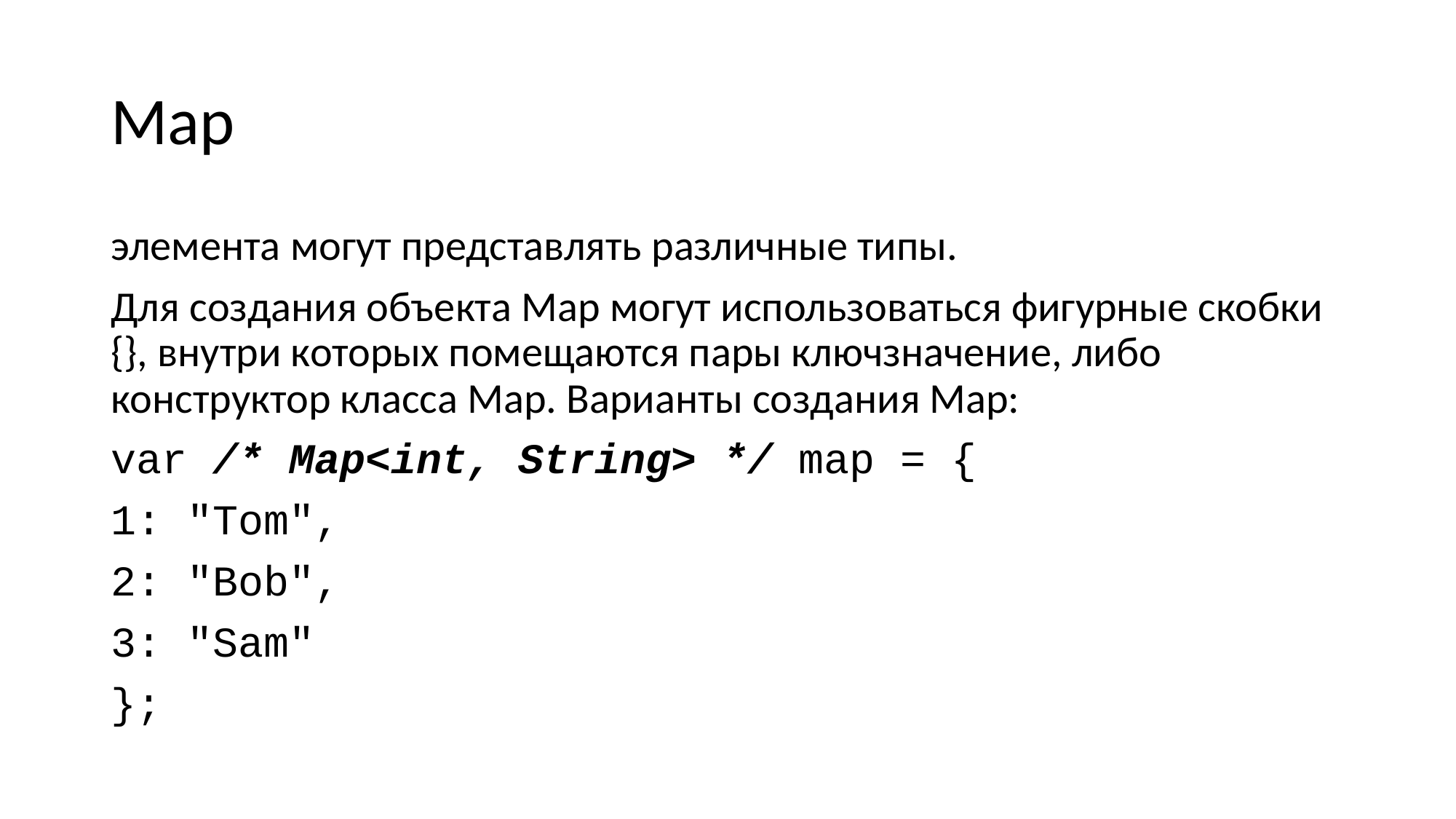

# Map
элемента могут представлять различные типы.
Для создания объекта Map могут использоваться фигурные скобки {}, внутри которых помещаются пары ключзначение, либо конструктор класса Map. Варианты создания Map:
var /* Map<int, String> */ map = {
1: "Tom",
2: "Bob",
3: "Sam"
};